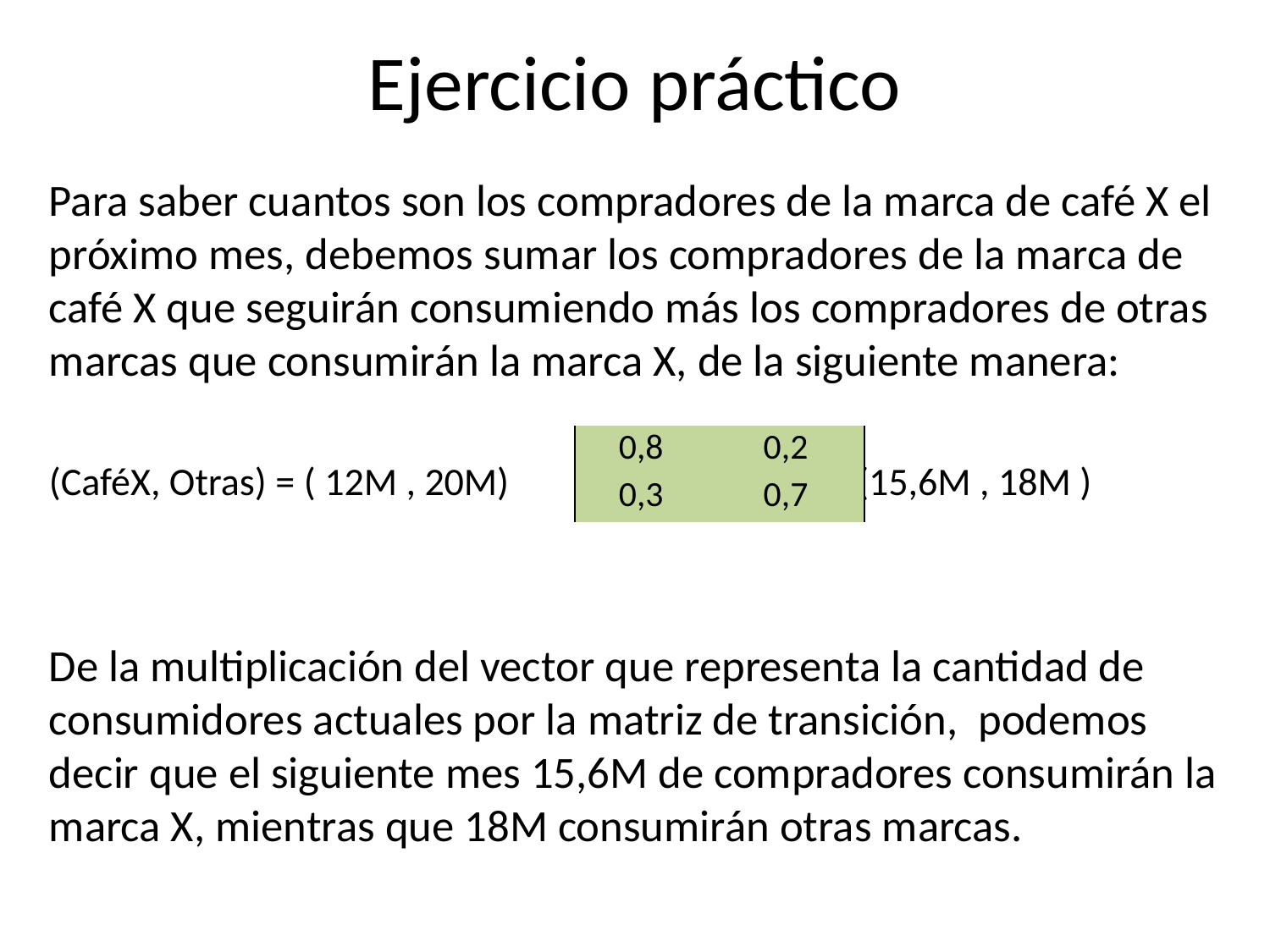

# Ejercicio práctico
Para saber cuantos son los compradores de la marca de café X el próximo mes, debemos sumar los compradores de la marca de café X que seguirán consumiendo más los compradores de otras marcas que consumirán la marca X, de la siguiente manera:

(CaféX, Otras) = ( 12M , 20M)                                    = (15,6M , 18M )

De la multiplicación del vector que representa la cantidad de consumidores actuales por la matriz de transición,  podemos decir que el siguiente mes 15,6M de compradores consumirán la marca X, mientras que 18M consumirán otras marcas.
| 0,8 | 0,2 |
| --- | --- |
| 0,3 | 0,7 |